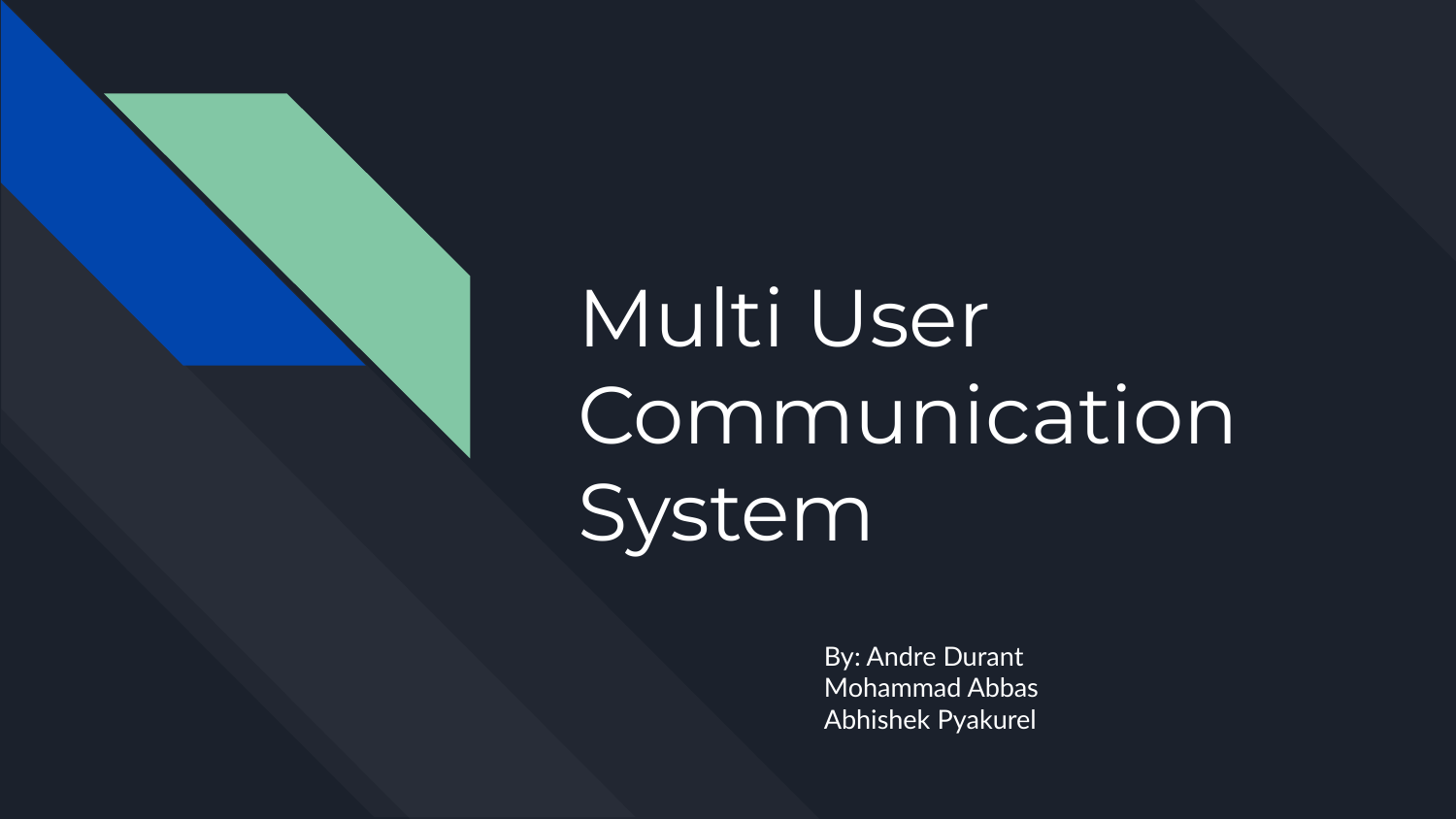

# Multi User Communication System
By: Andre Durant
Mohammad Abbas
Abhishek Pyakurel